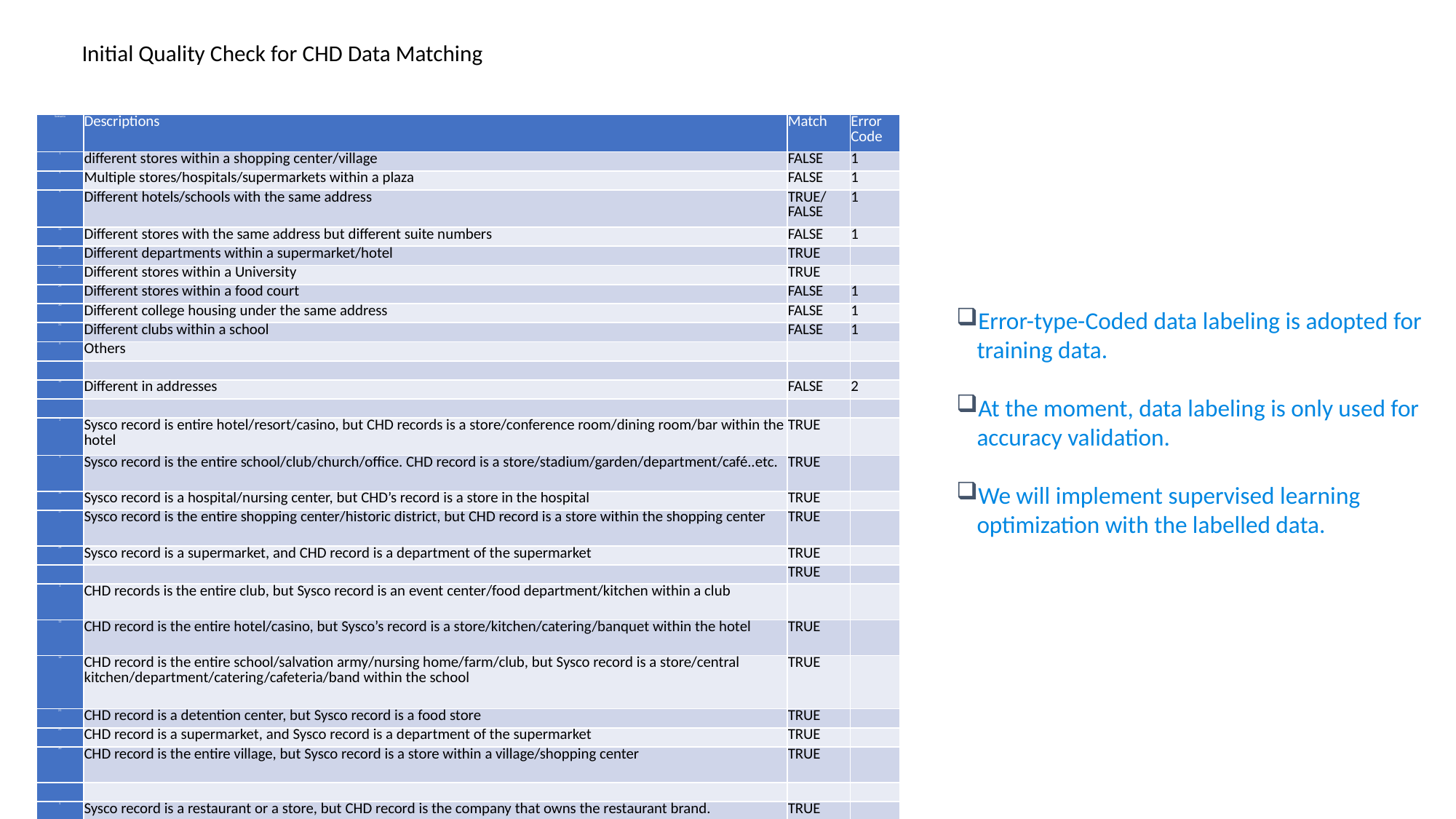

# Initial Quality Check for CHD Data Matching
| Scenario | Descriptions | Match | Error Code |
| --- | --- | --- | --- |
| 1 | different stores within a shopping center/village | FALSE | 1 |
| 4 | Multiple stores/hospitals/supermarkets within a plaza | FALSE | 1 |
| 6 | Different hotels/schools with the same address | TRUE/FALSE | 1 |
| 11 | Different stores with the same address but different suite numbers | FALSE | 1 |
| 19 | Different departments within a supermarket/hotel | TRUE |  |
| 24 | Different stores within a University | TRUE |  |
| 29 | Different stores within a food court | FALSE | 1 |
| 30 | Different college housing under the same address | FALSE | 1 |
| 31 | Different clubs within a school | FALSE | 1 |
| 0 | Others |  |  |
|  |  |  |  |
| 15 | Different in addresses | FALSE | 2 |
|  |  |  |  |
| 2 | Sysco record is entire hotel/resort/casino, but CHD records is a store/conference room/dining room/bar within the hotel | TRUE |  |
| 9 | Sysco record is the entire school/club/church/office. CHD record is a store/stadium/garden/department/café..etc. | TRUE |  |
| 14 | Sysco record is a hospital/nursing center, but CHD’s record is a store in the hospital | TRUE |  |
| 17 | Sysco record is the entire shopping center/historic district, but CHD record is a store within the shopping center | TRUE |  |
| 26 | Sysco record is a supermarket, and CHD record is a department of the supermarket | TRUE |  |
|  |  | TRUE |  |
| 3 | CHD records is the entire club, but Sysco record is an event center/food department/kitchen within a club |  |  |
| 12 | CHD record is the entire hotel/casino, but Sysco’s record is a store/kitchen/catering/banquet within the hotel | TRUE |  |
| 16 | CHD record is the entire school/salvation army/nursing home/farm/club, but Sysco record is a store/central kitchen/department/catering/cafeteria/band within the school | TRUE |  |
| 21 | CHD record is a detention center, but Sysco record is a food store | TRUE |  |
| 22 | CHD record is a supermarket, and Sysco record is a department of the supermarket | TRUE |  |
| 20 | CHD record is the entire village, but Sysco record is a store within a village/shopping center | TRUE |  |
|  |  |  |  |
| 5 | Sysco record is a restaurant or a store, but CHD record is the company that owns the restaurant brand. | TRUE |  |
| 25 | CHD record is a restaurant/healthcare center, and Sysco record is the company that owns the restaurant/healthcare center | TRUE |  |
| 28 | CHD record is a restaurant or the company, and Sysco record is the billing account | TRUE |  |
|  |  |  |  |
| 8 | Restaurant has changed the owner, and CHD has the current owner record | FALSE | 3 |
| 10 | Restaurant/hospital has changed the owner, and Sysco has the current owner record | FALSE | 3 |
|  |  |  |  |
| 23 | Sysco record is district, and CHD record is the school | TRUE |  |
| 13 | Sysco record is a resort/club/school, but CHD’s record is a estates/district | TRUE |  |
| 27 | CHD record is a school district, and the Sysco record is the food service department | TRUE |  |
|  |  |  |  |
| 18 | Error on CHD record | FALSE | 4 |
| 7 | CHD record’s customer name/information is probably wrong or outdated | FALSE | 4 |
Single View
of Customer
+ relationships
+ all interactions

Customer-Centric Insights
Transactional Information
Products & Services Purchased
Applying analytical capability to provide insight
Error-type-Coded data labeling is adopted for training data.

At the moment, data labeling is only used for accuracy validation.

We will implement supervised learning optimization with the labelled data.
Sales, Billing, Customer Center, Support, etc.
Date Integration
Data Cleansing
(Data Quality)
Data Supplementation
(Reference Data)
Data Enrichment
(Geocoding)

Ownership
Single View of Customer
Organizational Relationships
Interactions Information from Social Media
Predict
Social Network
Anonymous Web & Mobile Interactions
Location Relationships